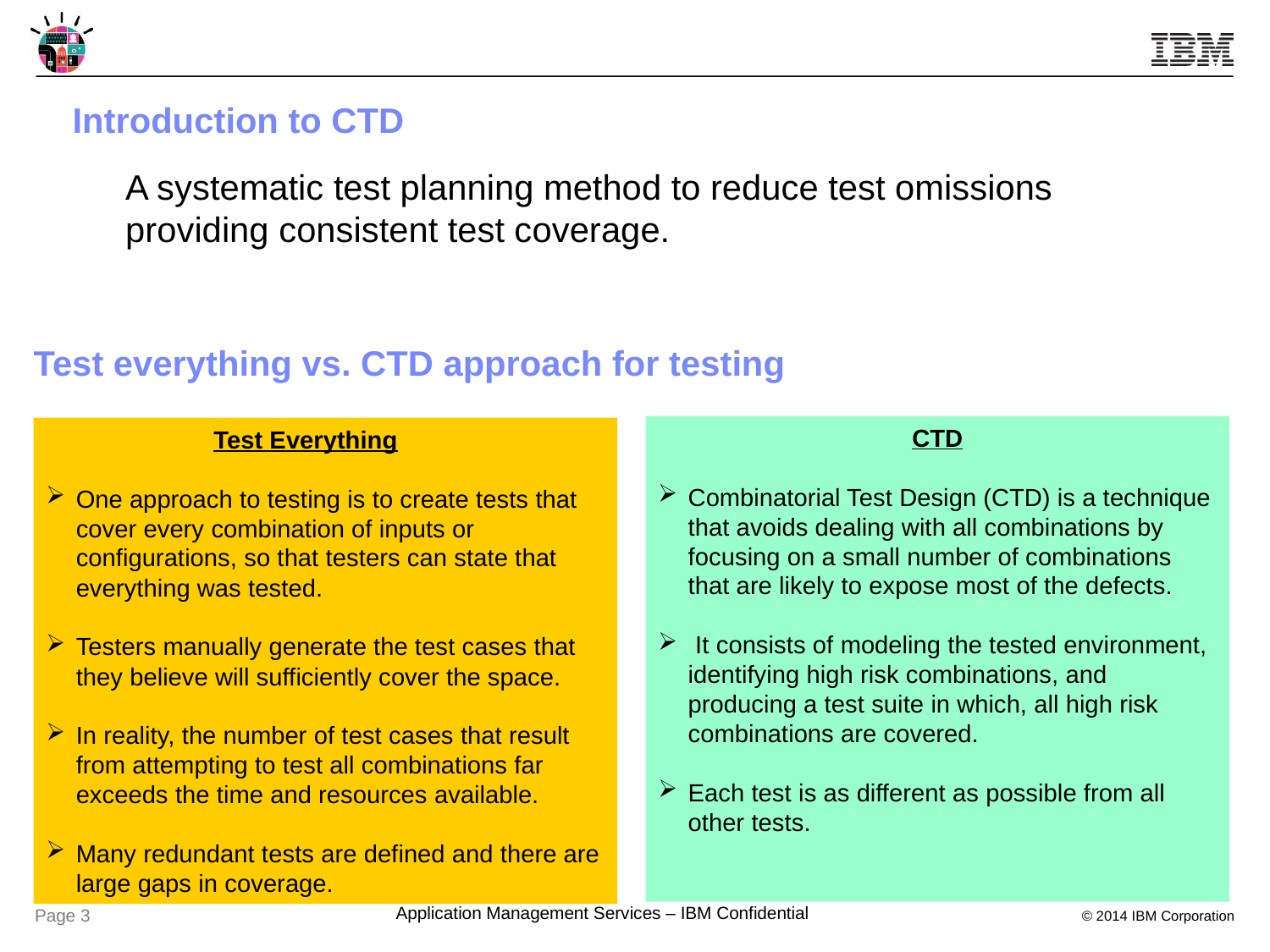

Introduction to CTD
A systematic test planning method to reduce test omissions providing consistent test coverage.
Test everything vs. CTD approach for testing
		CTD

Combinatorial Test Design (CTD) is a technique that avoids dealing with all combinations by focusing on a small number of combinations that are likely to expose most of the defects.

 It consists of modeling the tested environment, identifying high risk combinations, and producing a test suite in which, all high risk combinations are covered.

Each test is as different as possible from all other tests.

                        Test Everything

One approach to testing is to create tests that cover every combination of inputs or configurations, so that testers can state that everything was tested.

Testers manually generate the test cases that they believe will sufficiently cover the space.

In reality, the number of test cases that result from attempting to test all combinations far exceeds the time and resources available.

Many redundant tests are defined and there are large gaps in coverage.